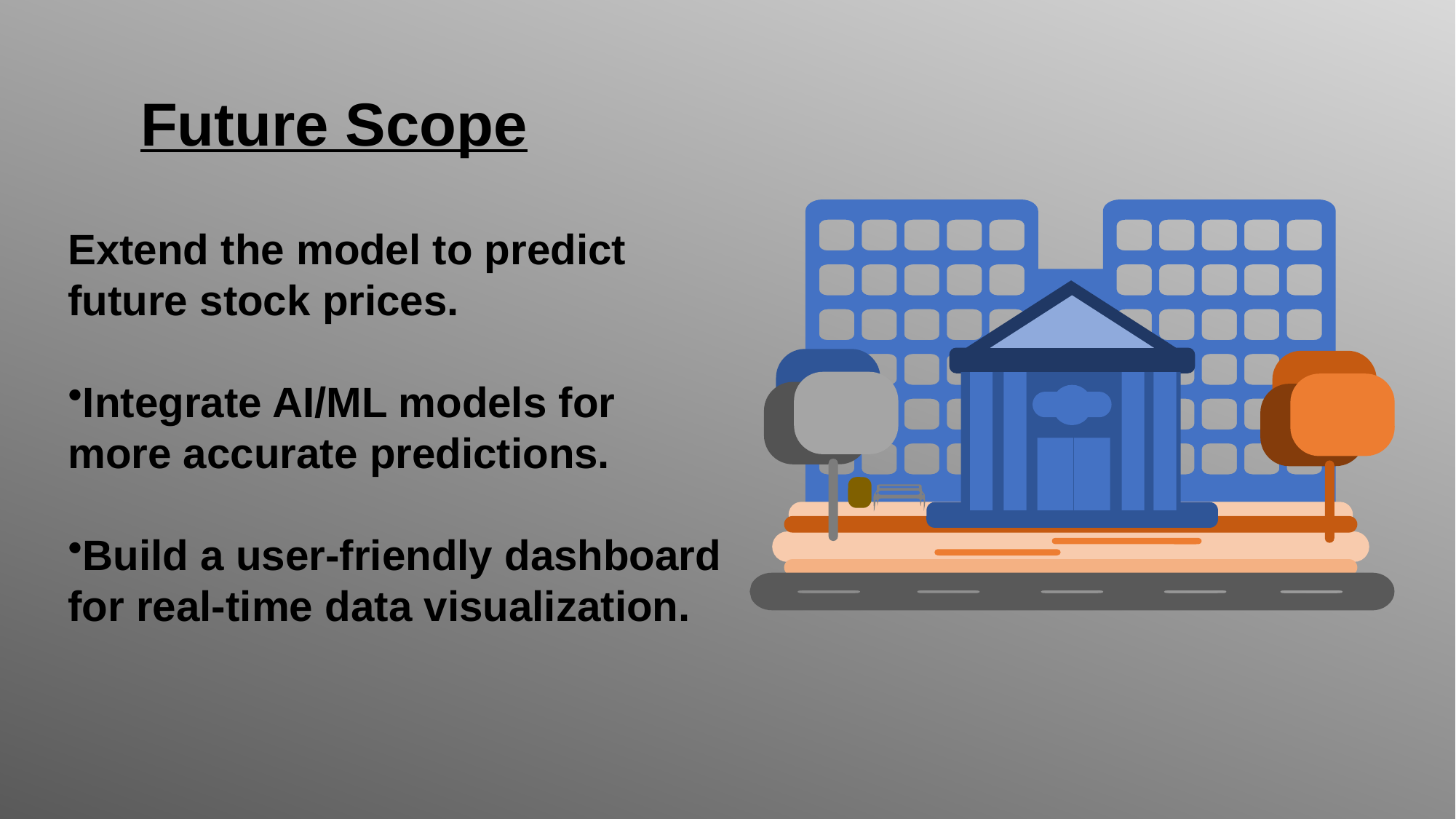

Future Scope

Extend the model to predict future stock prices.

Integrate AI/ML models for more accurate predictions.

Build a user-friendly dashboard for real-time data visualization.